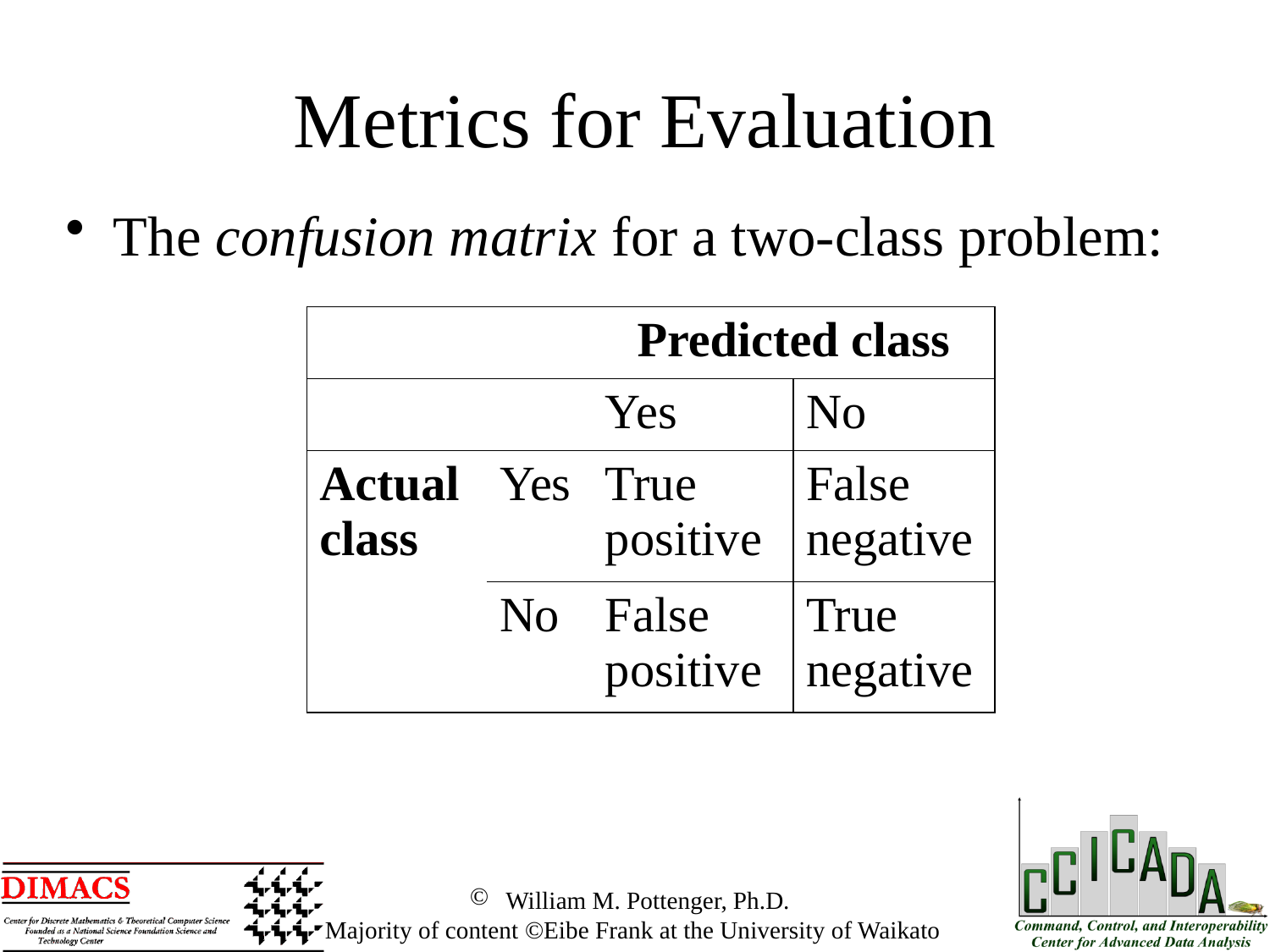

Metrics for Evaluation
The confusion matrix for a two-class problem:
|  |  | Predicted class |  |
| --- | --- | --- | --- |
|  |  | Yes | No |
| Actual class | Yes | True positive | False negative |
|  | No | False positive | True negative |
 William M. Pottenger, Ph.D.
 Majority of content ©Eibe Frank at the University of Waikato